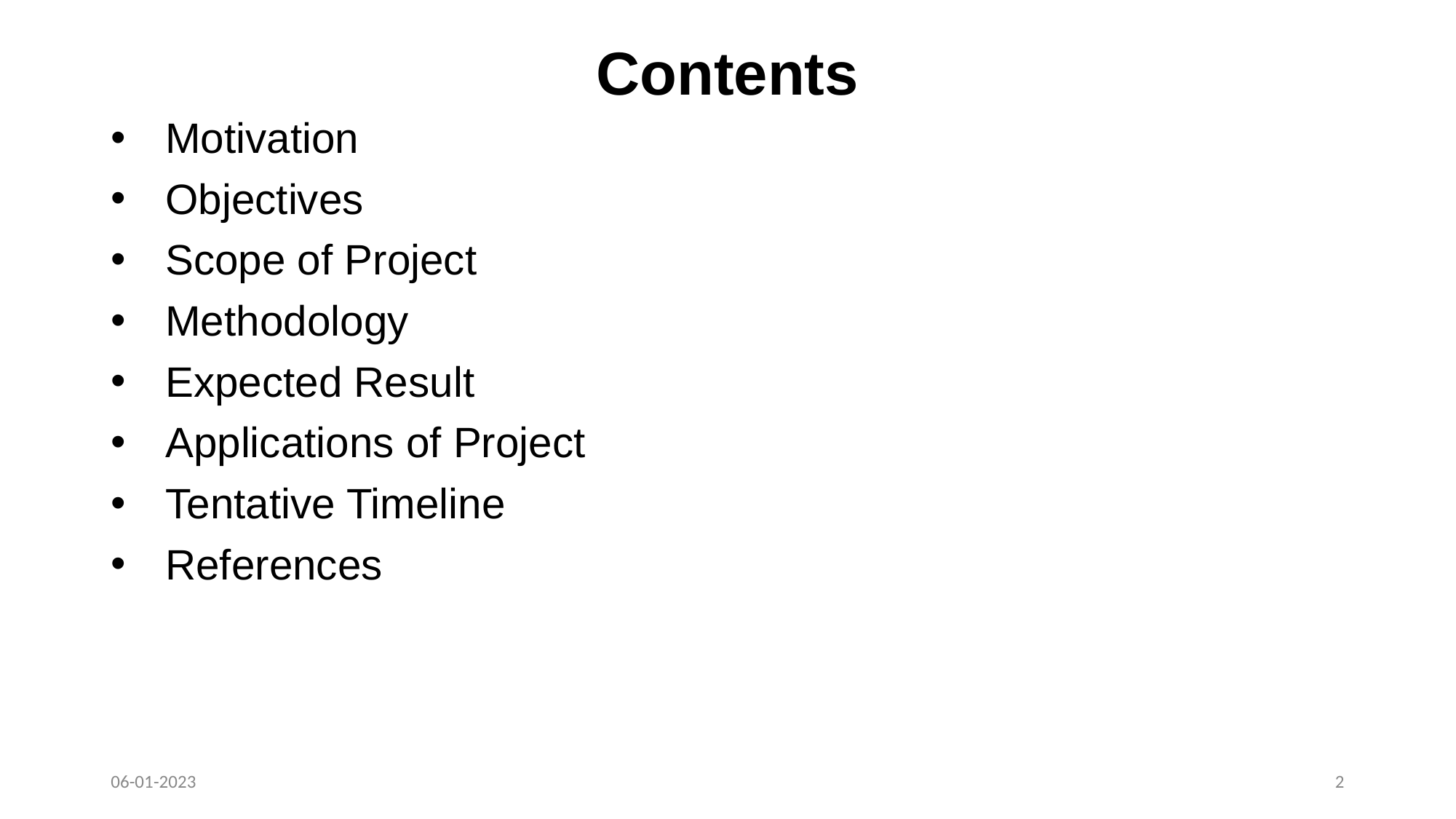

# Contents
Motivation
Objectives
Scope of Project
Methodology
Expected Result
Applications of Project
Tentative Timeline
References

06-01-2023
2